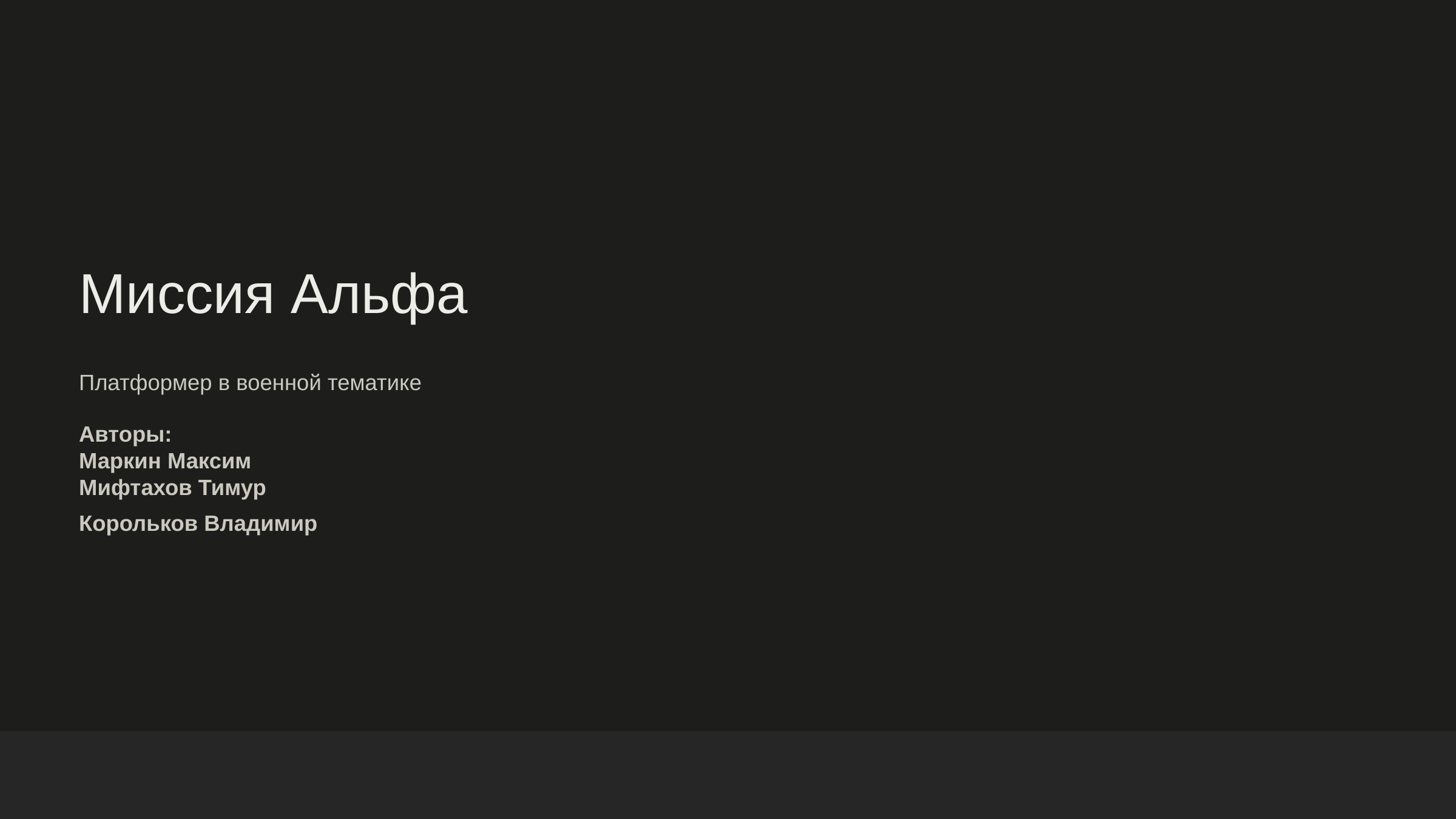

Миссия Альфа
Платформер в военной тематике
Авторы:
Маркин Максим
Мифтахов Тимур
Корольков Владимир